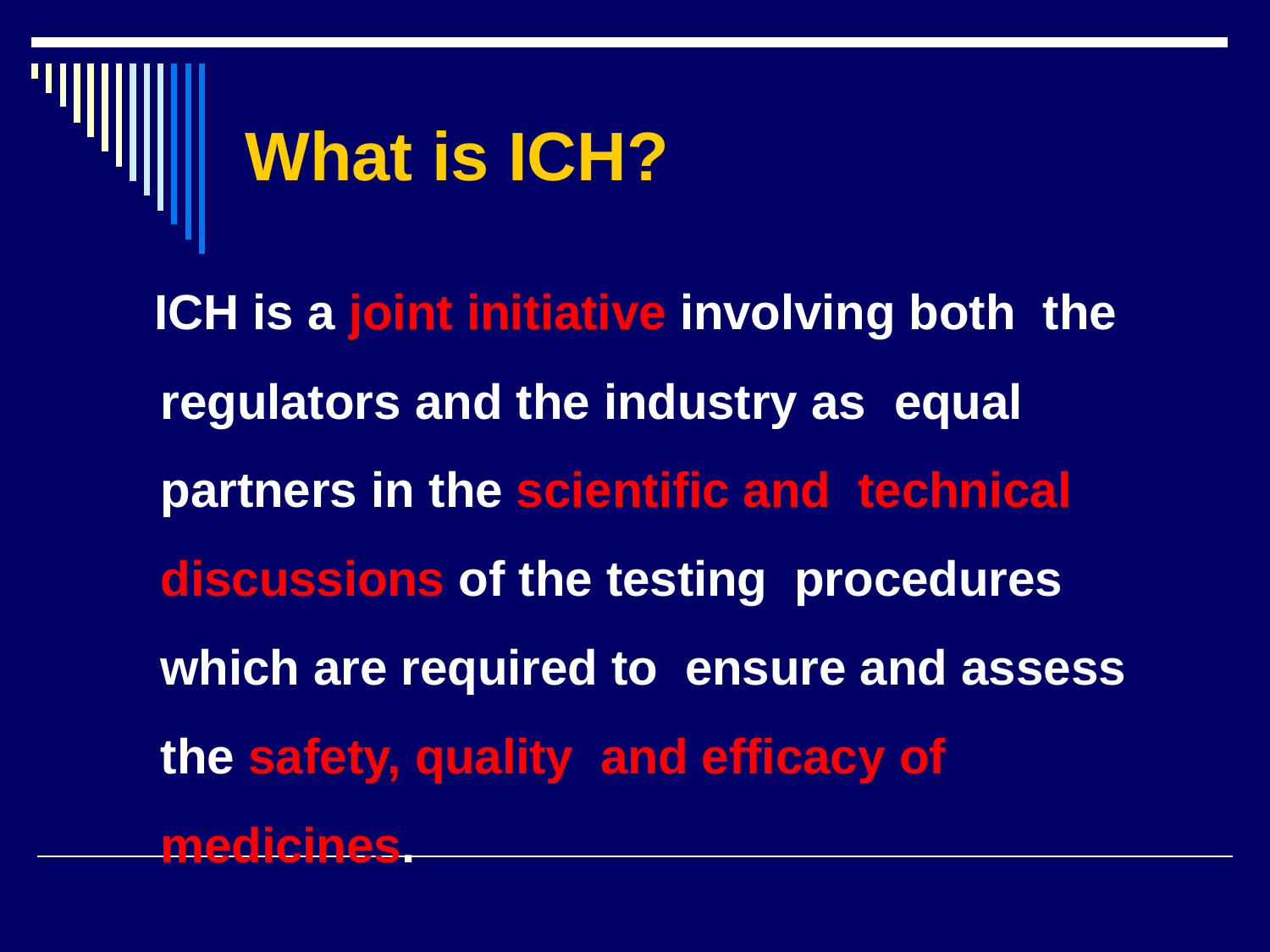

# What is ICH?
ICH is a joint initiative involving both  the regulators and the industry as  equal partners in the scientific and  technical discussions of the testing  procedures which are required to  ensure and assess the safety, quality  and efficacy of medicines.